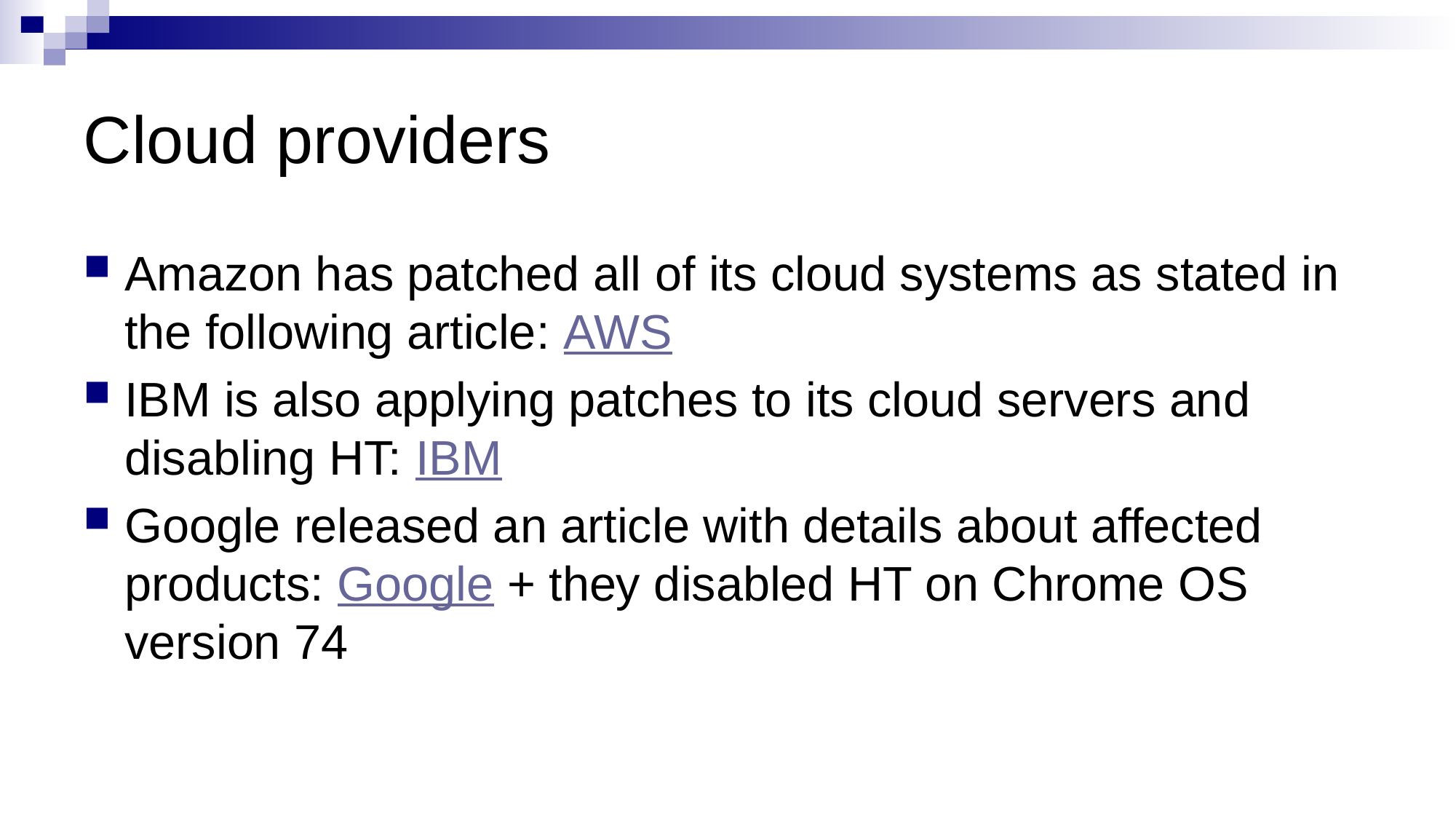

# Cloud providers
Amazon has patched all of its cloud systems as stated in the following article: AWS
IBM is also applying patches to its cloud servers and disabling HT: IBM
Google released an article with details about affected products: Google + they disabled HT on Chrome OS version 74